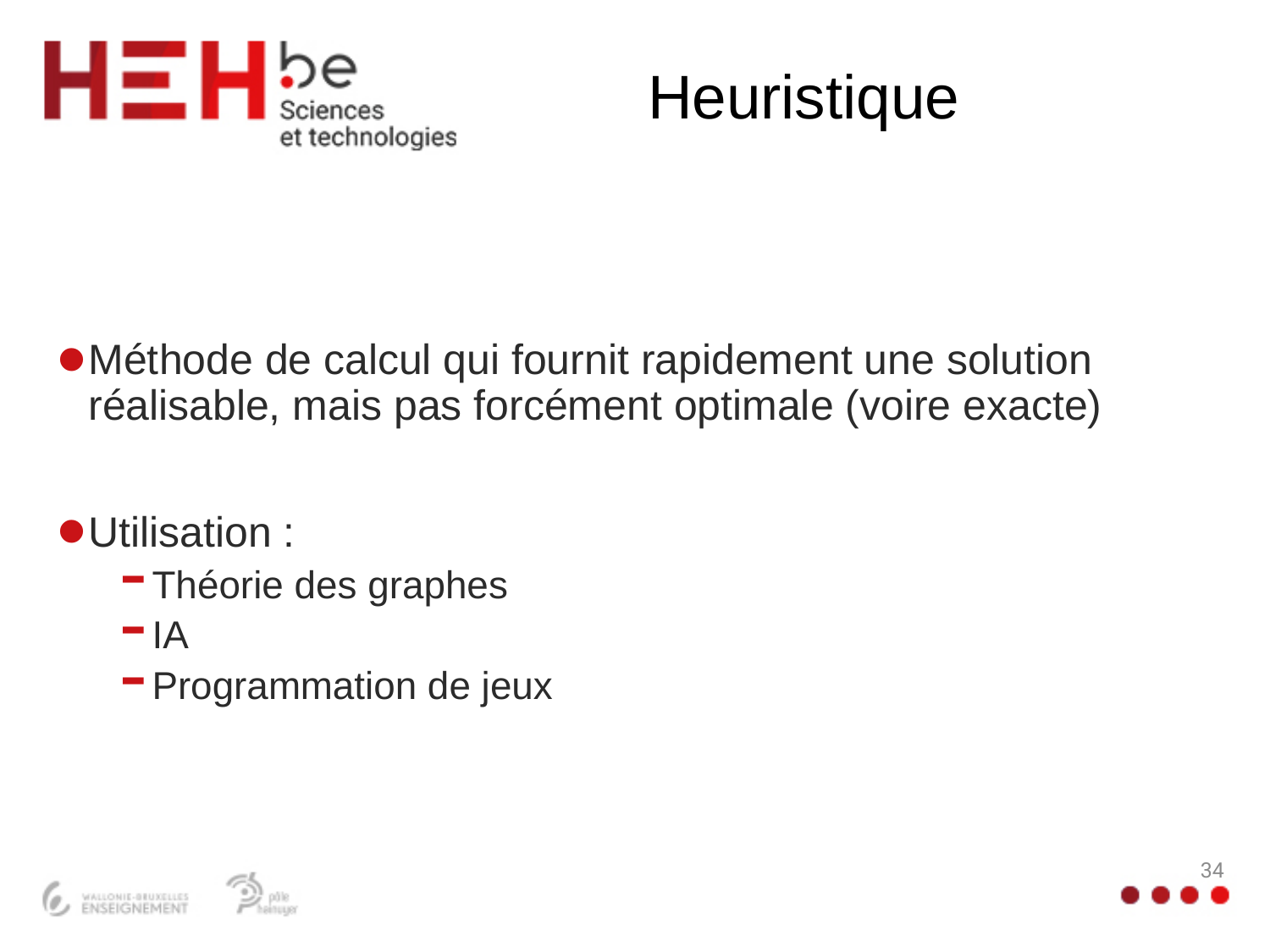

# Heuristique

Méthode de calcul qui fournit rapidement une solution réalisable, mais pas forcément optimale (voire exacte)

Utilisation :
Théorie des graphes
IA
Programmation de jeux

34